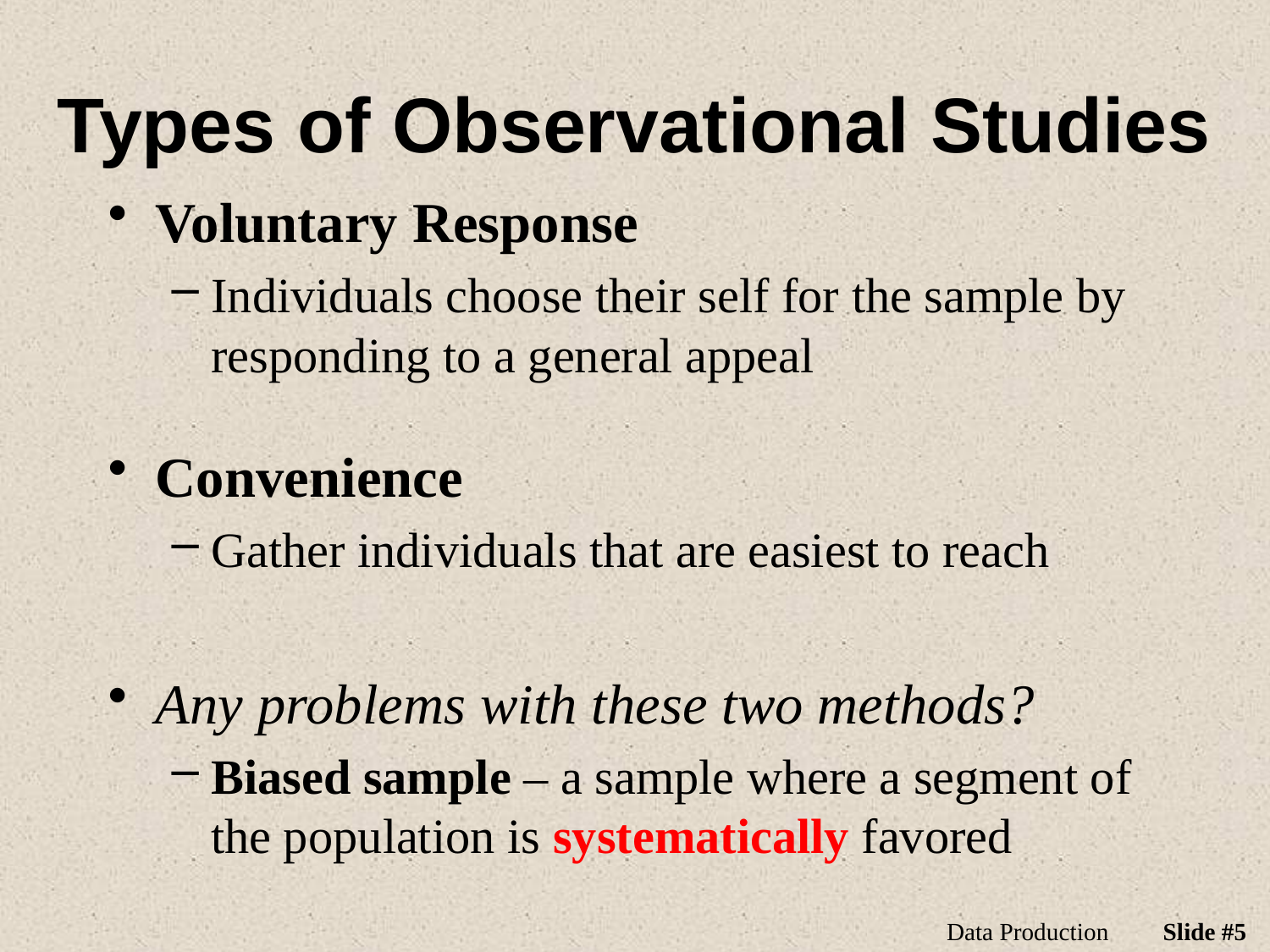

# Types of Observational Studies
Voluntary Response
Individuals choose their self for the sample by responding to a general appeal

Convenience
Gather individuals that are easiest to reach

Any problems with these two methods?
Biased sample – a sample where a segment of the population is systematically favored
Data Production
Slide #5